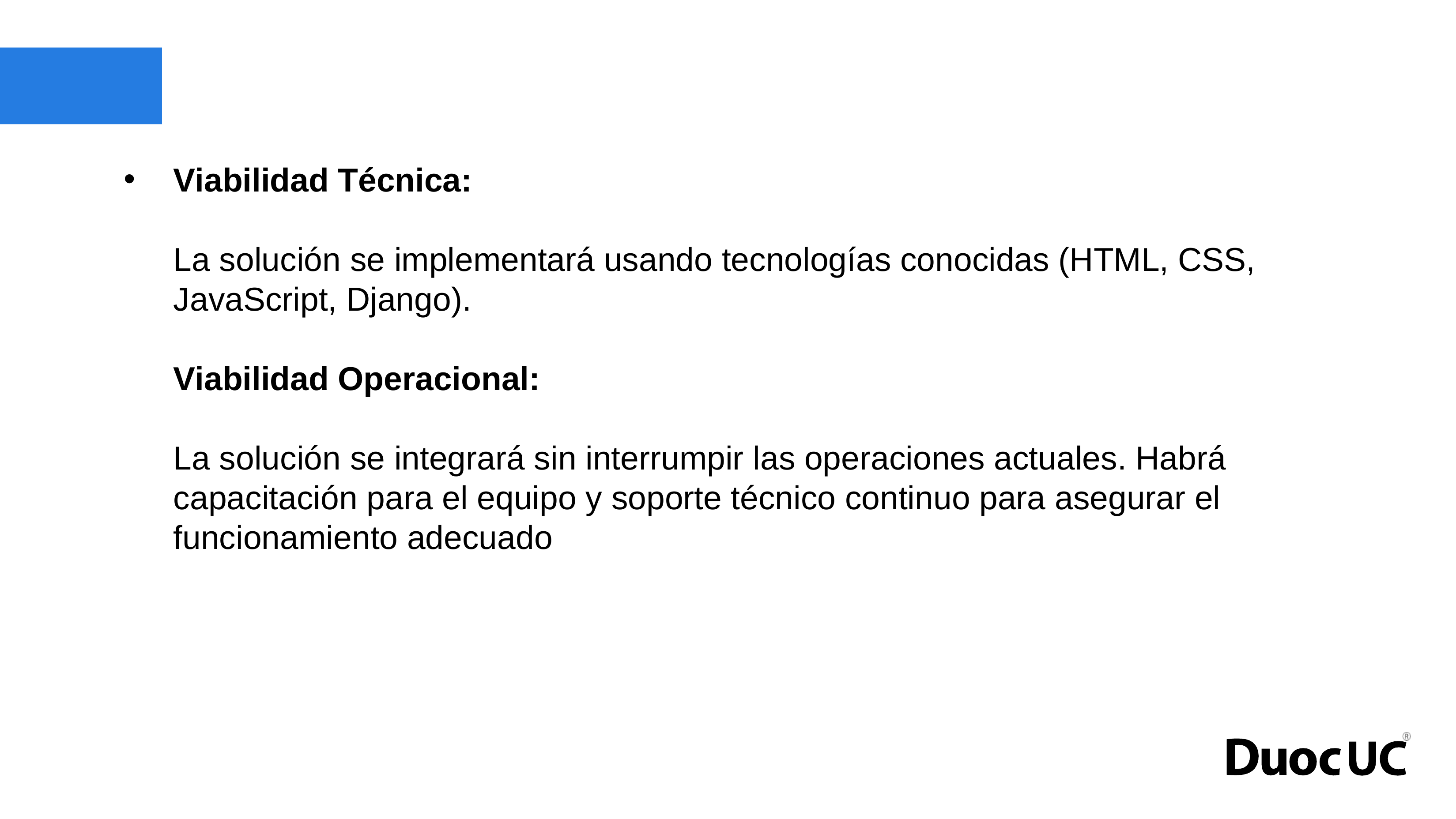

# Viabilidad Técnica: La solución se implementará usando tecnologías conocidas (HTML, CSS, JavaScript, Django). Viabilidad Operacional: La solución se integrará sin interrumpir las operaciones actuales. Habrá capacitación para el equipo y soporte técnico continuo para asegurar el funcionamiento adecuado